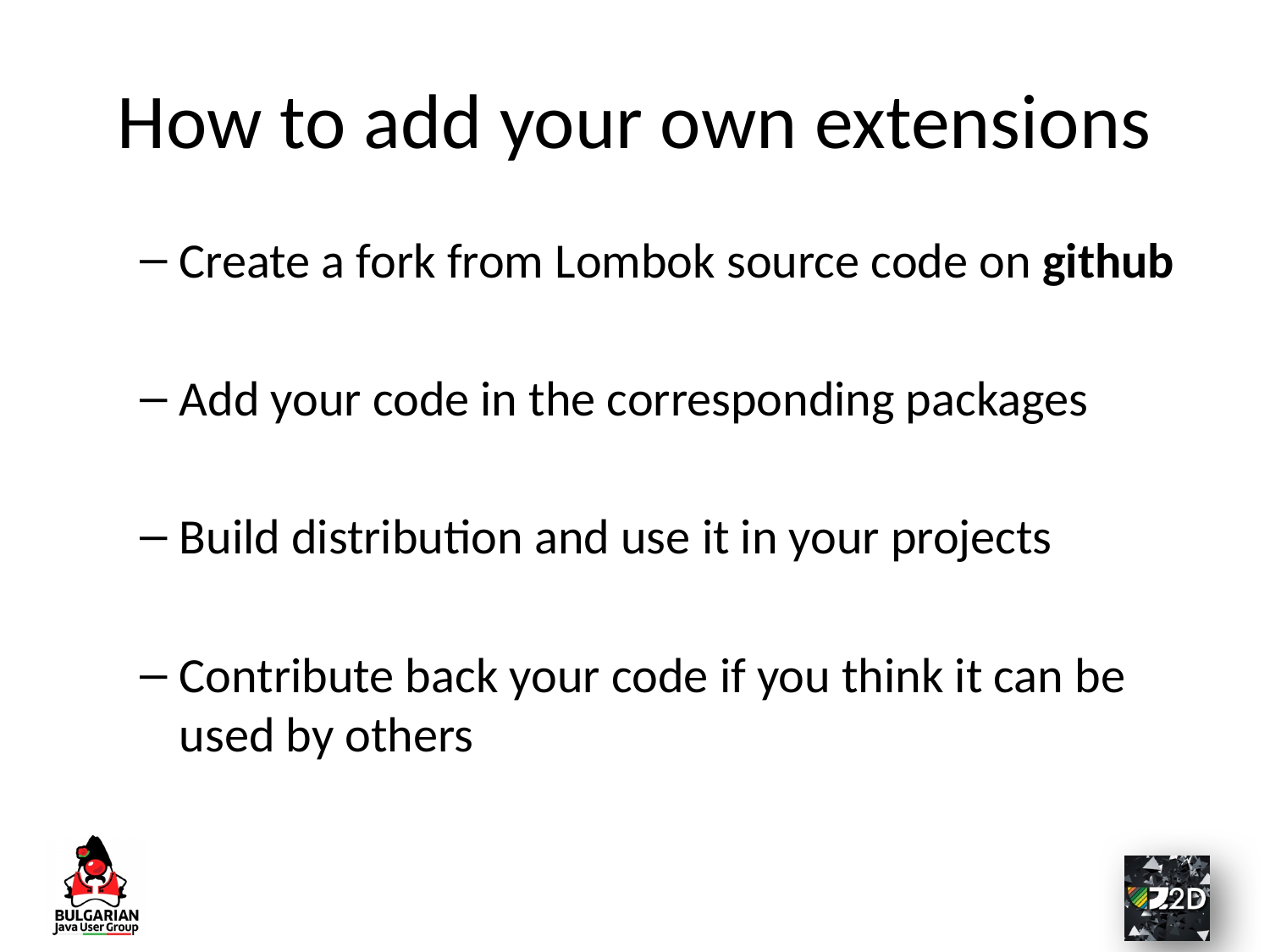

# How to add your own extensions
Create a fork from Lombok source code on github

Add your code in the corresponding packages

Build distribution and use it in your projects

Contribute back your code if you think it can be used by others